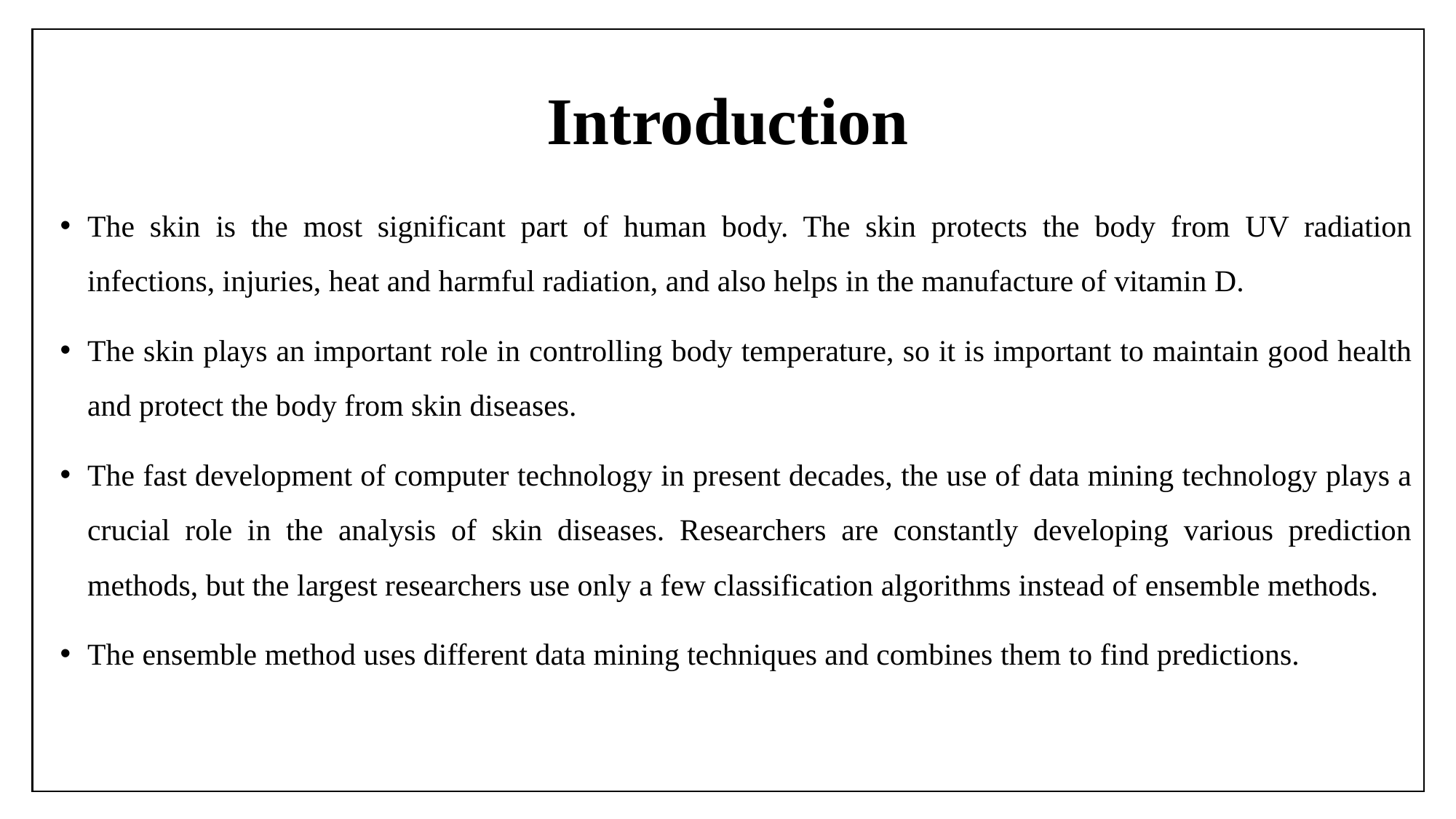

# Introduction
The skin is the most significant part of human body. The skin protects the body from UV radiation infections, injuries, heat and harmful radiation, and also helps in the manufacture of vitamin D.
The skin plays an important role in controlling body temperature, so it is important to maintain good health and protect the body from skin diseases.
The fast development of computer technology in present decades, the use of data mining technology plays a crucial role in the analysis of skin diseases. Researchers are constantly developing various prediction methods, but the largest researchers use only a few classification algorithms instead of ensemble methods.
The ensemble method uses different data mining techniques and combines them to find predictions.